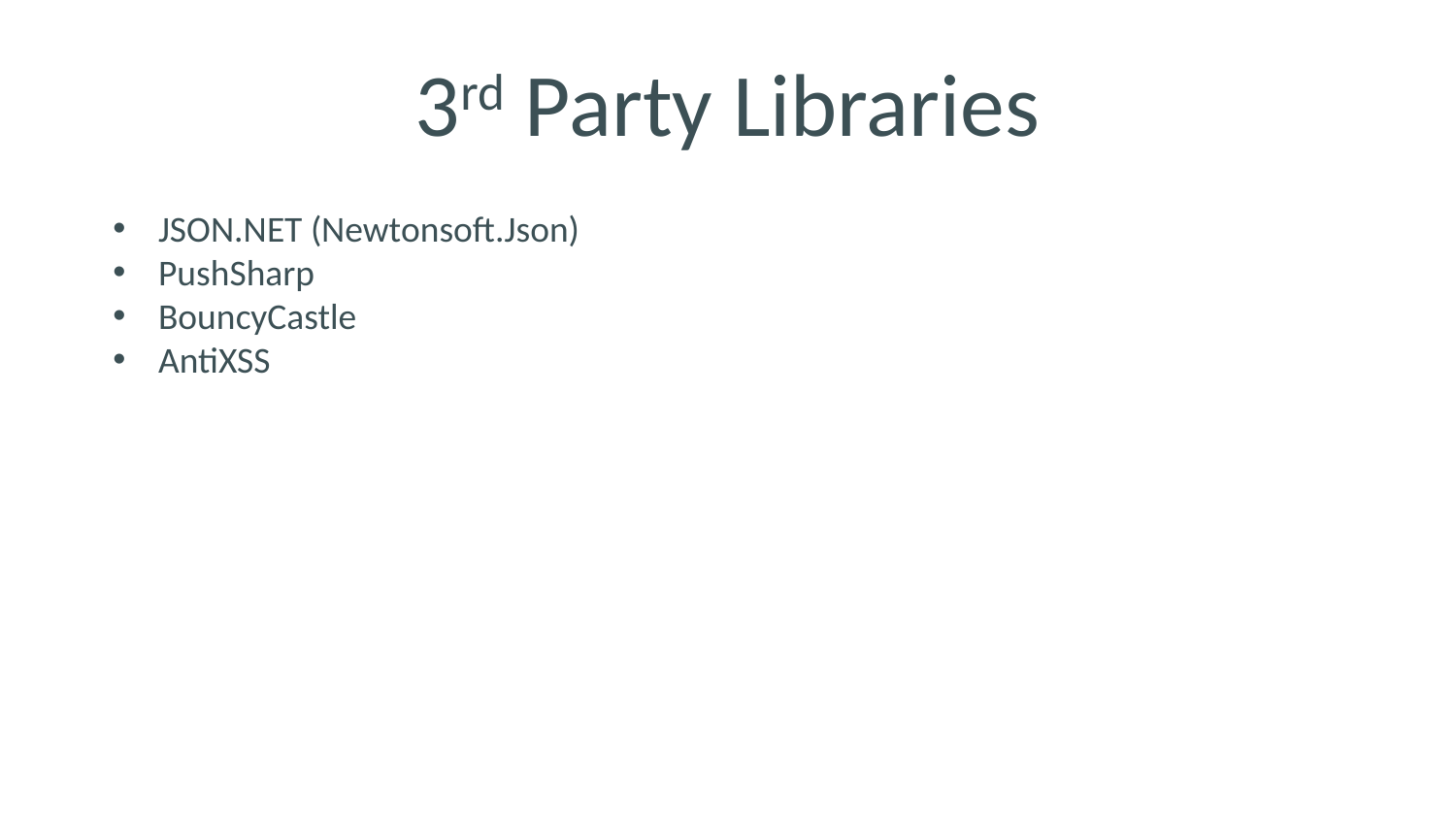

# 3rd Party Libraries
JSON.NET (Newtonsoft.Json)
PushSharp
BouncyCastle
AntiXSS